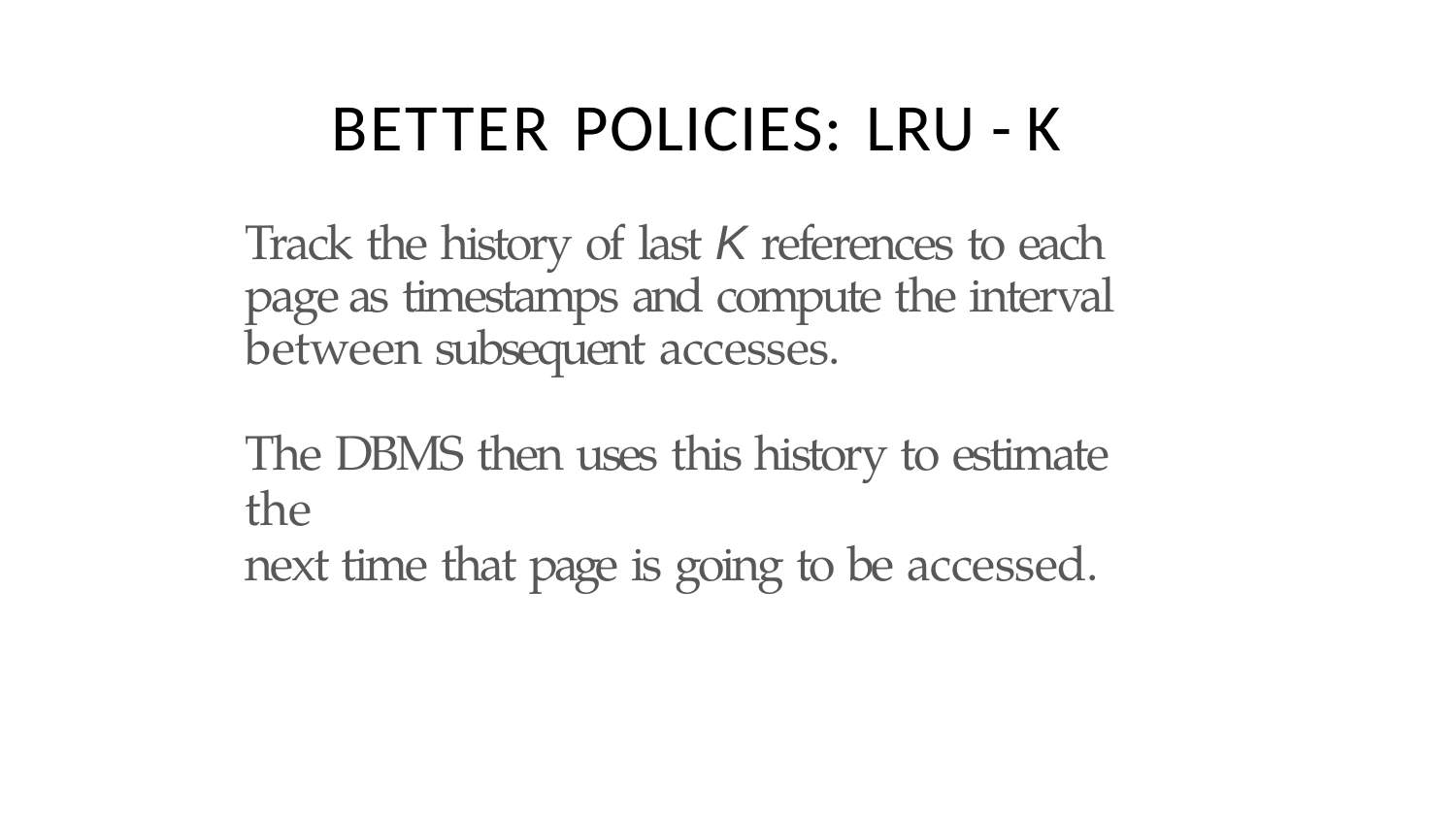

# BETTER POLICIES: LRU - K
Track the history of last K references to each page as timestamps and compute the interval between subsequent accesses.
The DBMS then uses this history to estimate the
next time that page is going to be accessed.